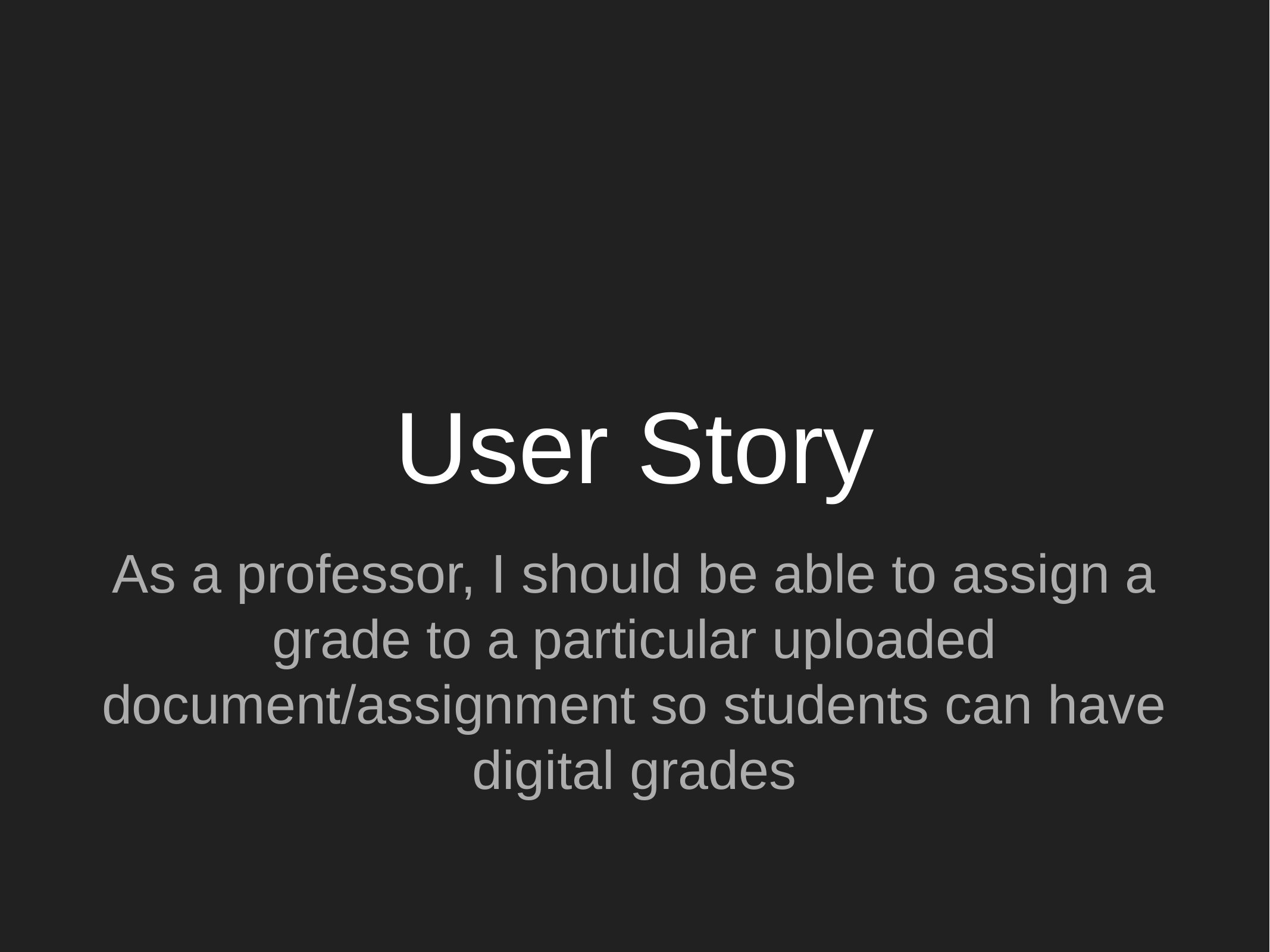

# User Story
As a professor, I should be able to assign a grade to a particular uploaded document/assignment so students can have digital grades